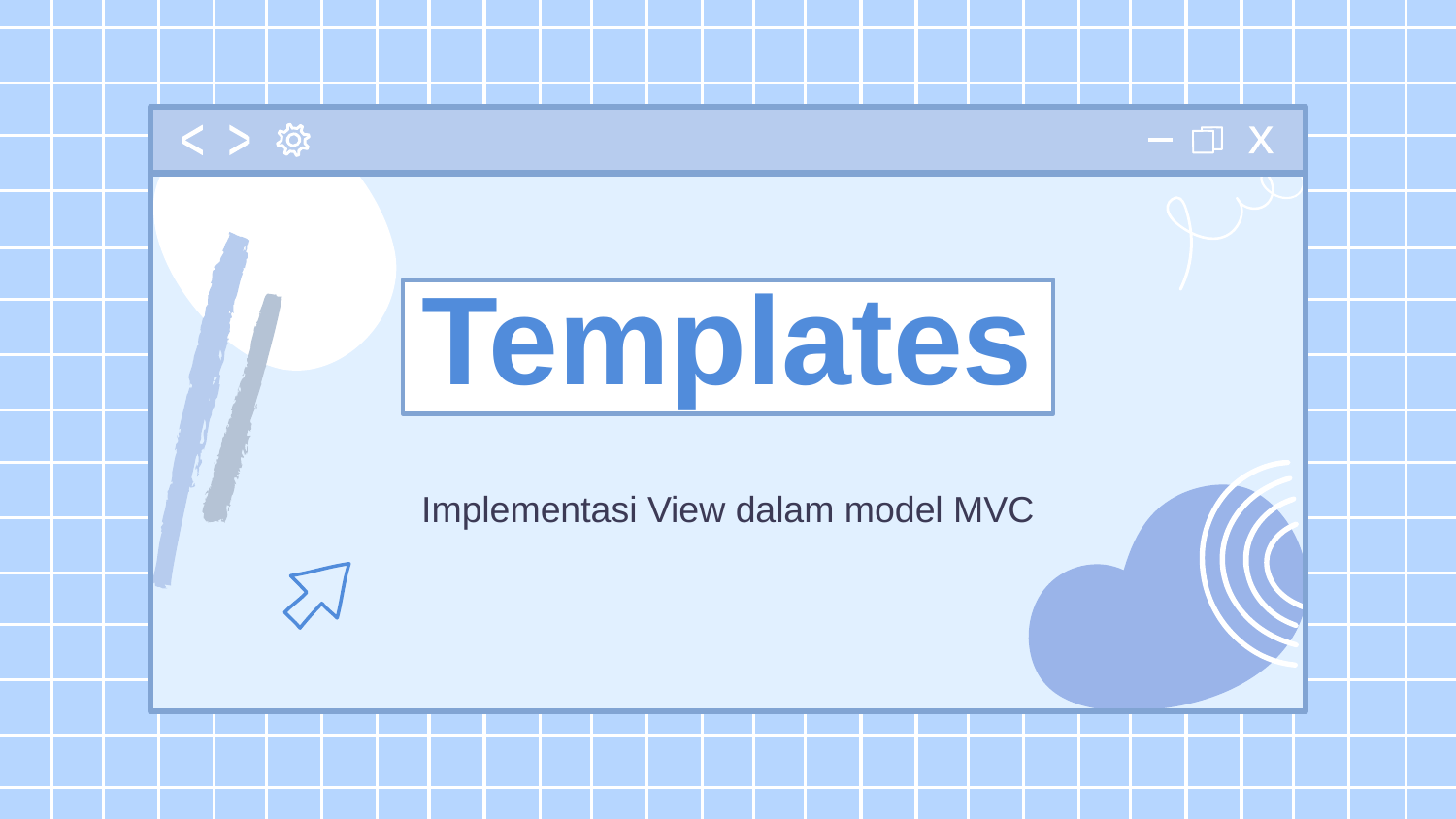

# Templates
Implementasi View dalam model MVC